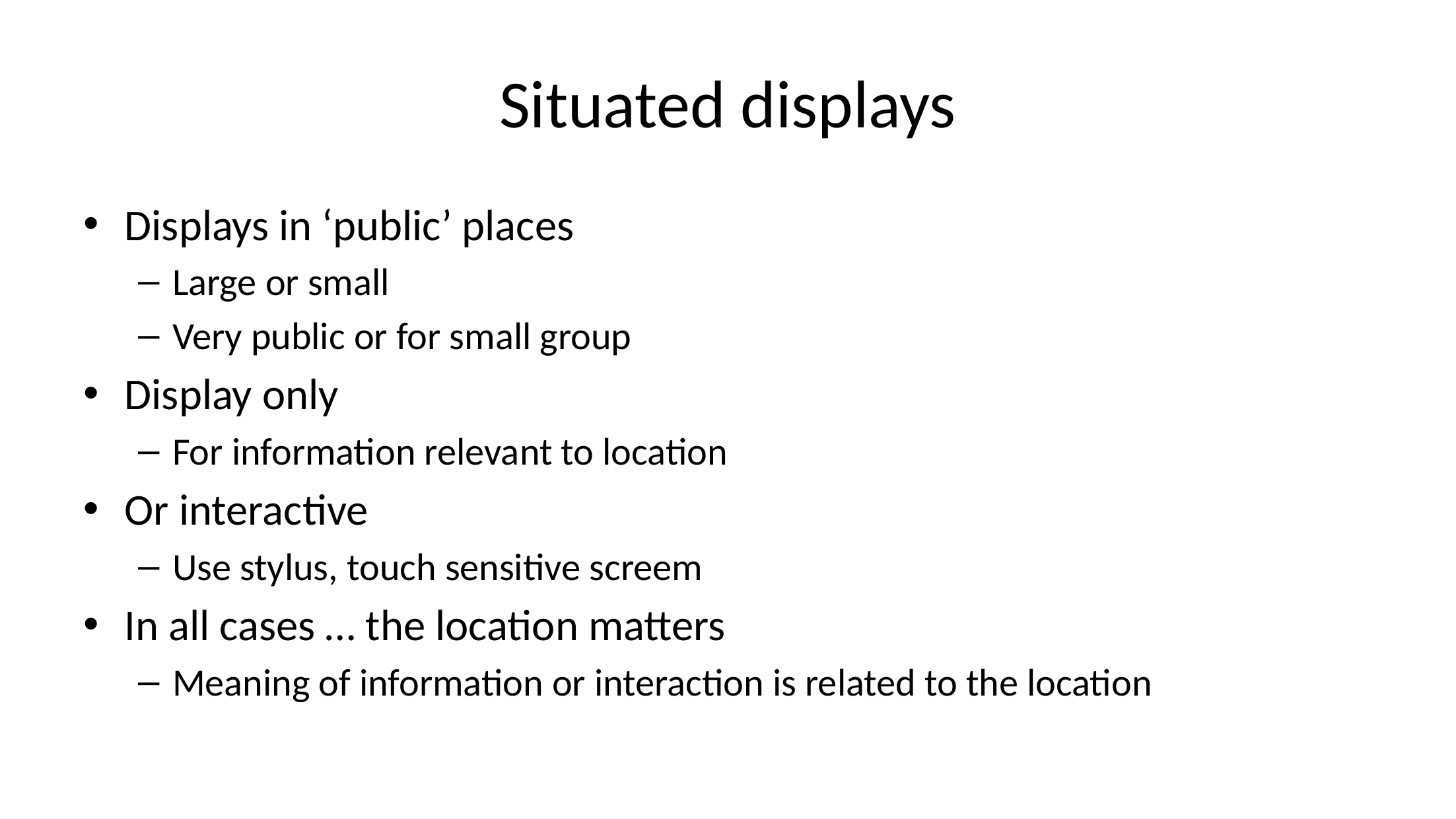

# Situated displays
Displays in ‘public’ places
Large or small
Very public or for small group
Display only
For information relevant to location
Or interactive
Use stylus, touch sensitive screem
In all cases … the location matters
Meaning of information or interaction is related to the location